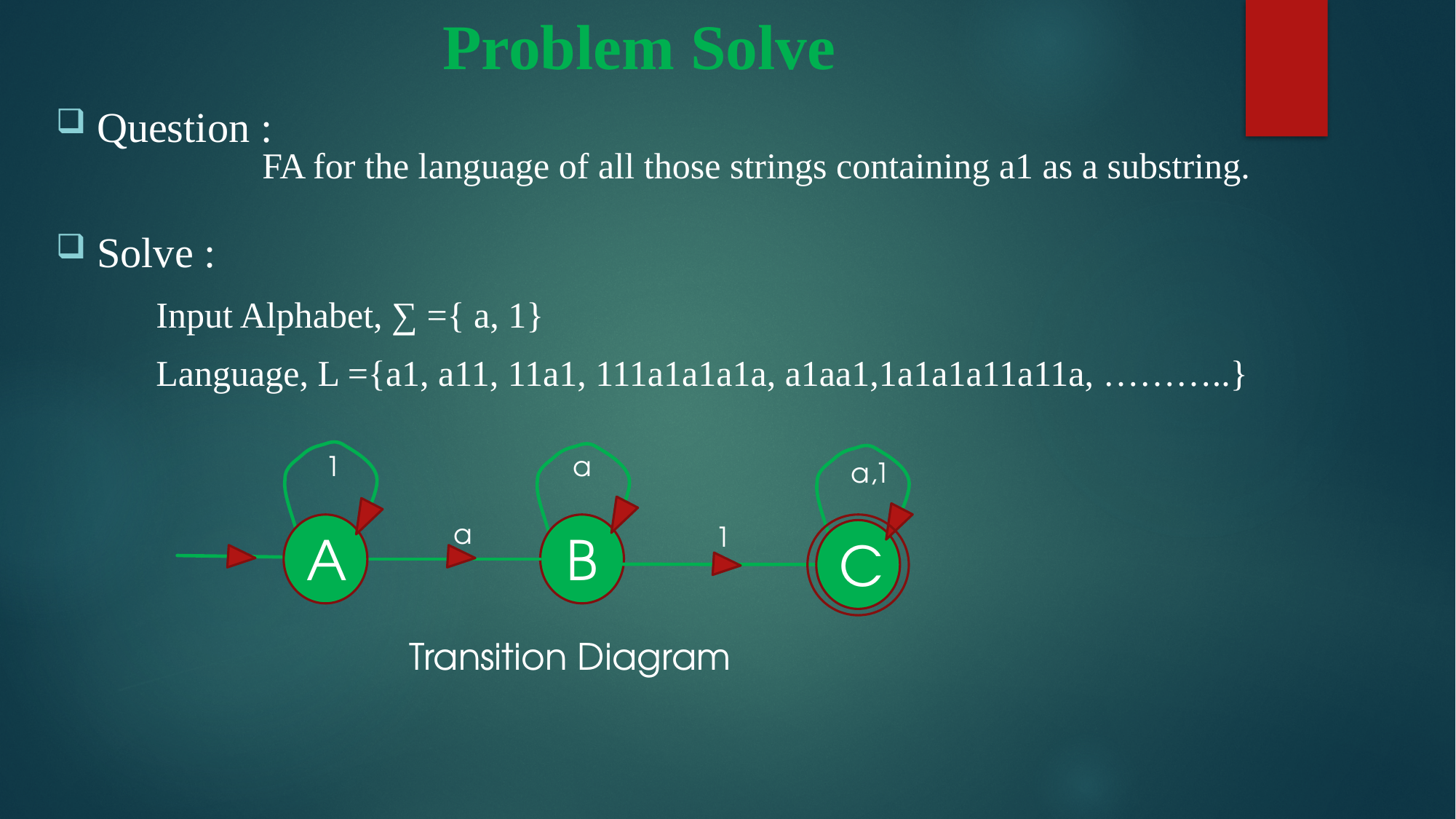

# Problem Solve
Question :

Solve :
           Input Alphabet, ∑ ={ a, 1}
           Language, L ={a1, a11, 11a1, 111a1a1a1a, a1aa1,1a1a1a11a11a, ………..}

FA for the language of all those strings containing a1 as a substring.
1
a
a,1

A
B
C

a

1
Transition Diagram